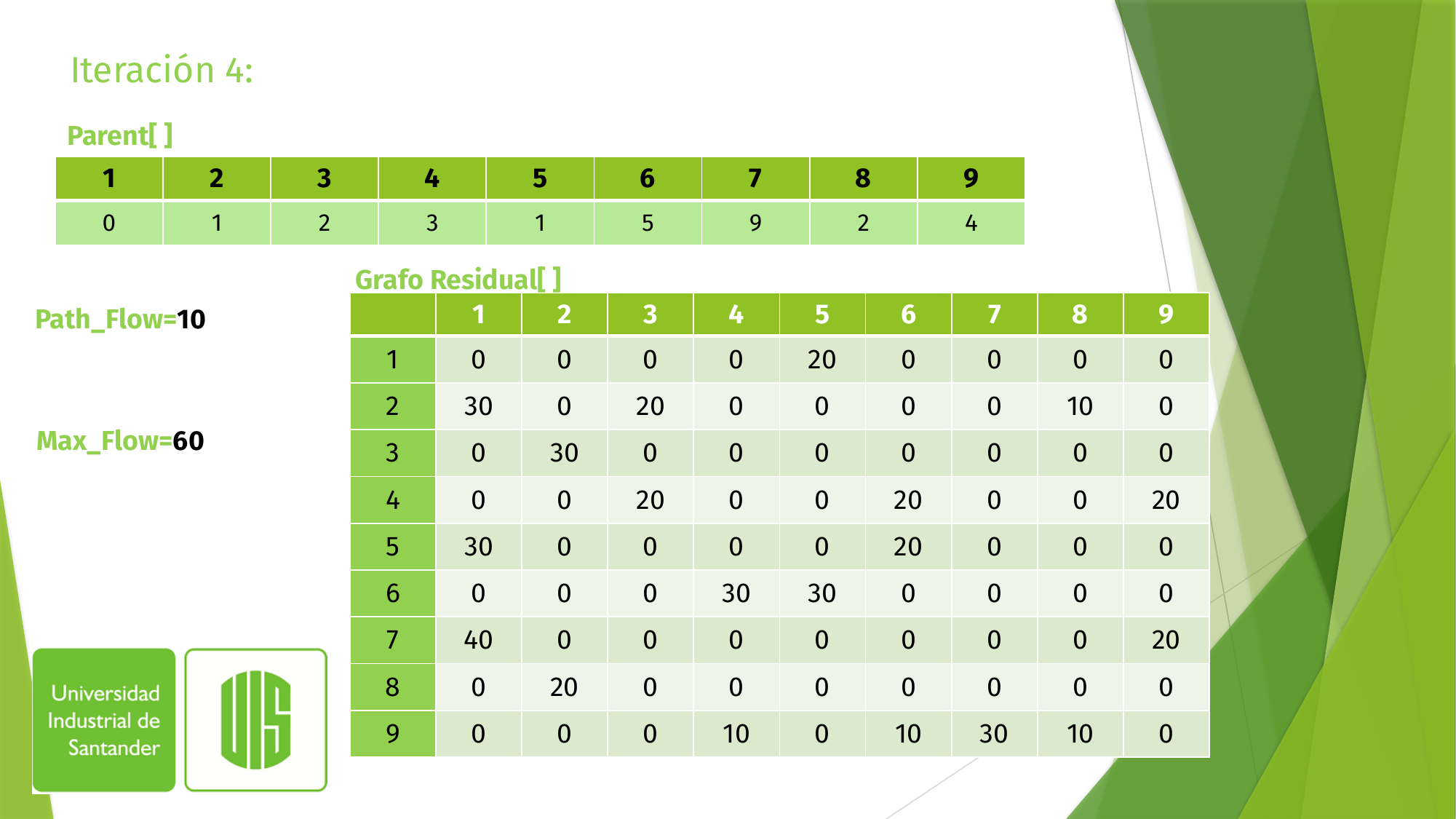

Iteración 4:
Parent[ ]
| 1 | 2 | 3 | 4 | 5 | 6 | 7 | 8 | 9 |
| --- | --- | --- | --- | --- | --- | --- | --- | --- |
| 0 | 1 | 2 | 3 | 1 | 5 | 9 | 2 | 4 |
Grafo Residual[ ]
|  | 1 | 2 | 3 | 4 | 5 | 6 | 7 | 8 | 9 |
| --- | --- | --- | --- | --- | --- | --- | --- | --- | --- |
| 1 | 0 | 0 | 0 | 0 | 20 | 0 | 0 | 0 | 0 |
| 2 | 30 | 0 | 20 | 0 | 0 | 0 | 0 | 10 | 0 |
| 3 | 0 | 30 | 0 | 0 | 0 | 0 | 0 | 0 | 0 |
| 4 | 0 | 0 | 20 | 0 | 0 | 20 | 0 | 0 | 20 |
| 5 | 30 | 0 | 0 | 0 | 0 | 20 | 0 | 0 | 0 |
| 6 | 0 | 0 | 0 | 30 | 30 | 0 | 0 | 0 | 0 |
| 7 | 40 | 0 | 0 | 0 | 0 | 0 | 0 | 0 | 20 |
| 8 | 0 | 20 | 0 | 0 | 0 | 0 | 0 | 0 | 0 |
| 9 | 0 | 0 | 0 | 10 | 0 | 10 | 30 | 10 | 0 |
Path_Flow=10
Max_Flow=60